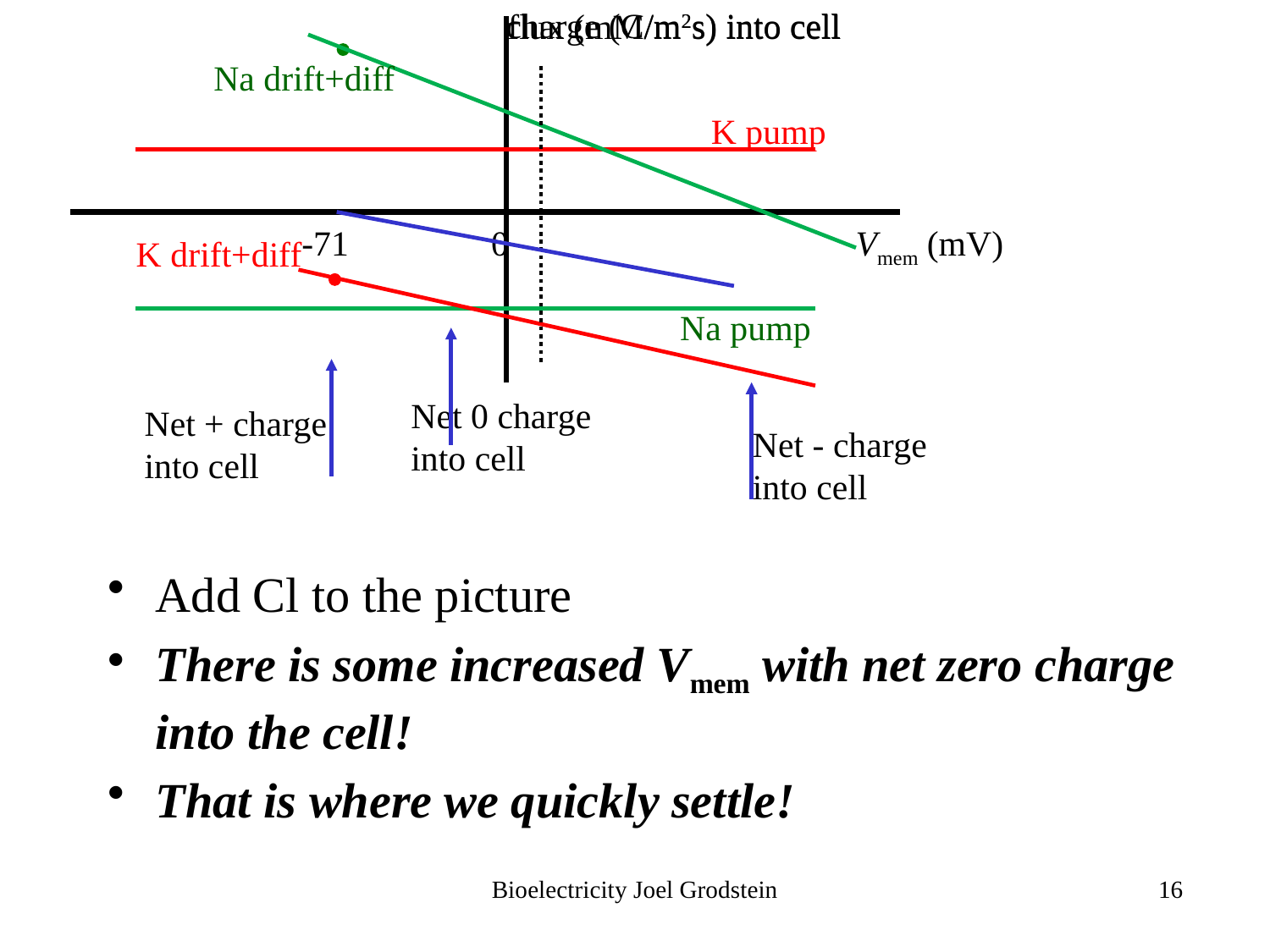

charge (C/m2s) into cell
flux (mM/m2s) into cell

Na drift+diff
K pump
-71                0                                       Vmem (mV)
K drift+diff

Na pump
Net 0 charge into cell
Net + charge into cell
Net - charge into cell
Add Cl to the picture
There is some increased Vmem with net zero charge into the cell!
That is where we quickly settle!

Bioelectricity Joel Grodstein